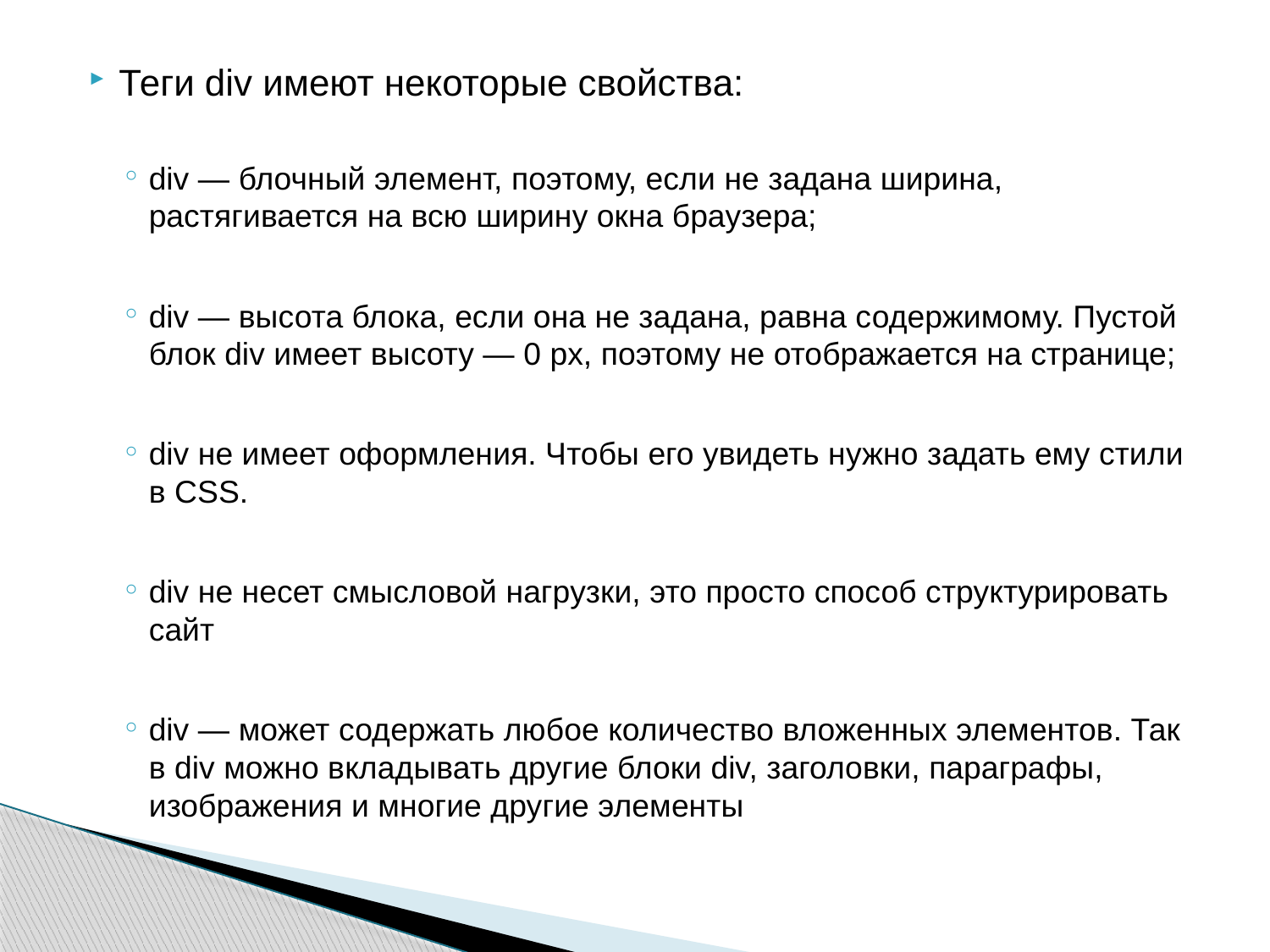

Теги div имеют некоторые свойства:

div — блочный элемент, поэтому, если не задана ширина, растягивается на всю ширину окна браузера;

div — высота блока, если она не задана, равна содержимому. Пустой блок div имеет высоту — 0 px, поэтому не отображается на странице;

div не имеет оформления. Чтобы его увидеть нужно задать ему стили в CSS.

div не несет смысловой нагрузки, это просто способ структурировать сайт

div — может содержать любое количество вложенных элементов. Так в div можно вкладывать другие блоки div, заголовки, параграфы, изображения и многие другие элементы